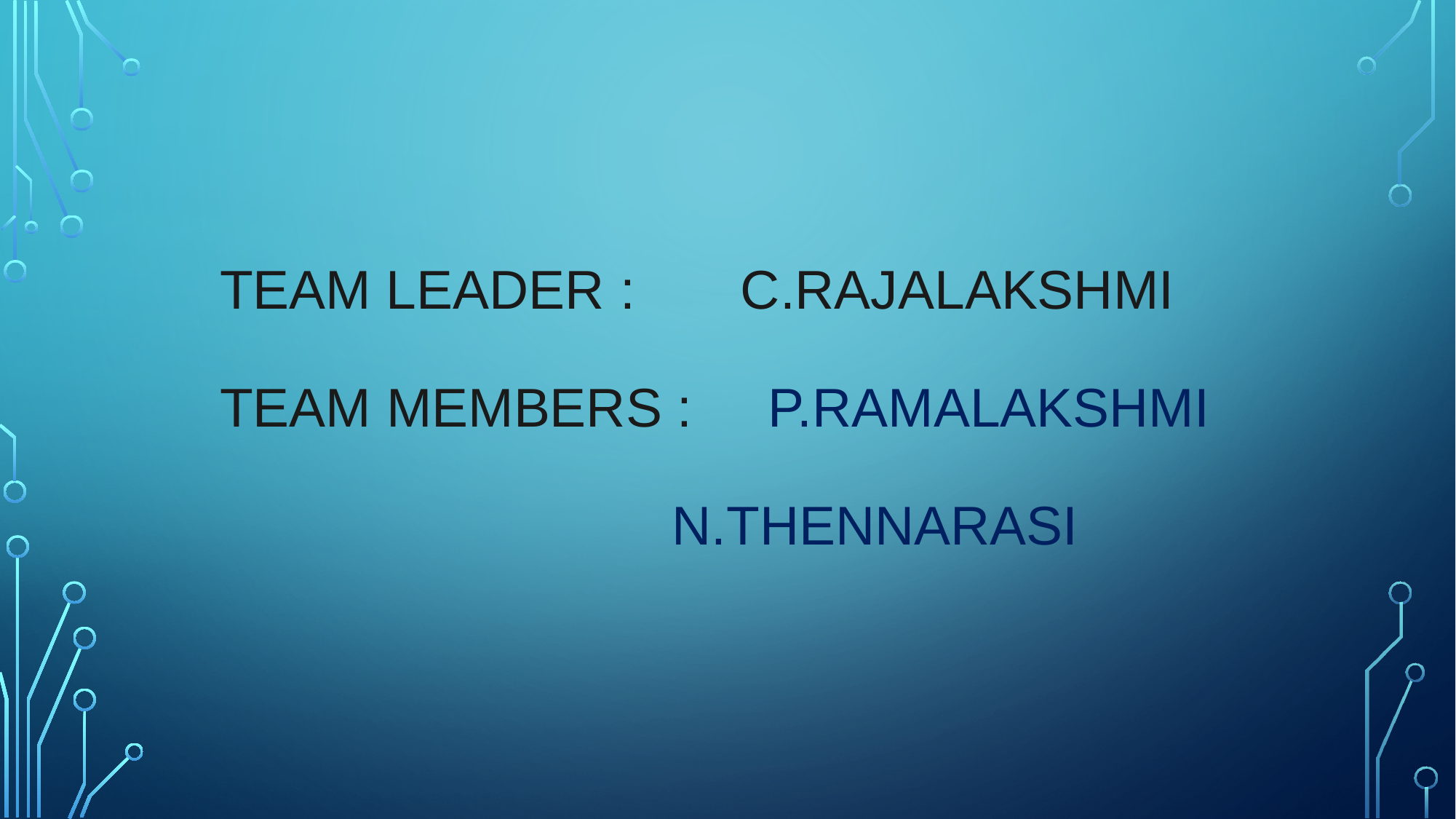

# Team leader :       c.rajalakshmi team members :     p.ramalakshmi n.thennarasi